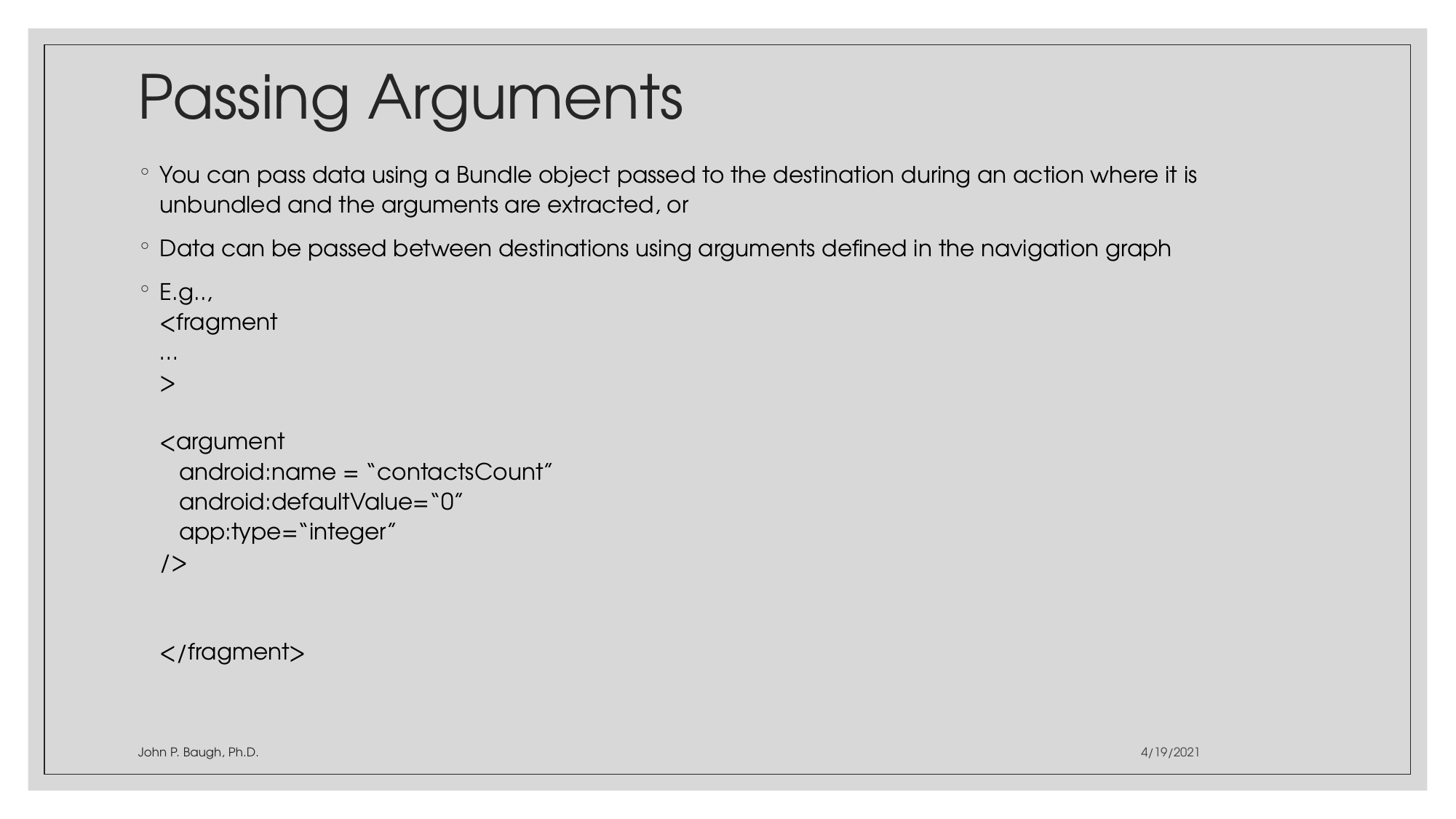

# Passing Arguments
You can pass data using a Bundle object passed to the destination during an action where it is unbundled and the arguments are extracted, or
Data can be passed between destinations using arguments defined in the navigation graph
E.g..,
<fragment
…
>
<argument
   android:name = “contactsCount”
   android:defaultValue=“0”
   app:type=“integer”
/>
</fragment>
John P. Baugh, Ph.D.
4/19/2021